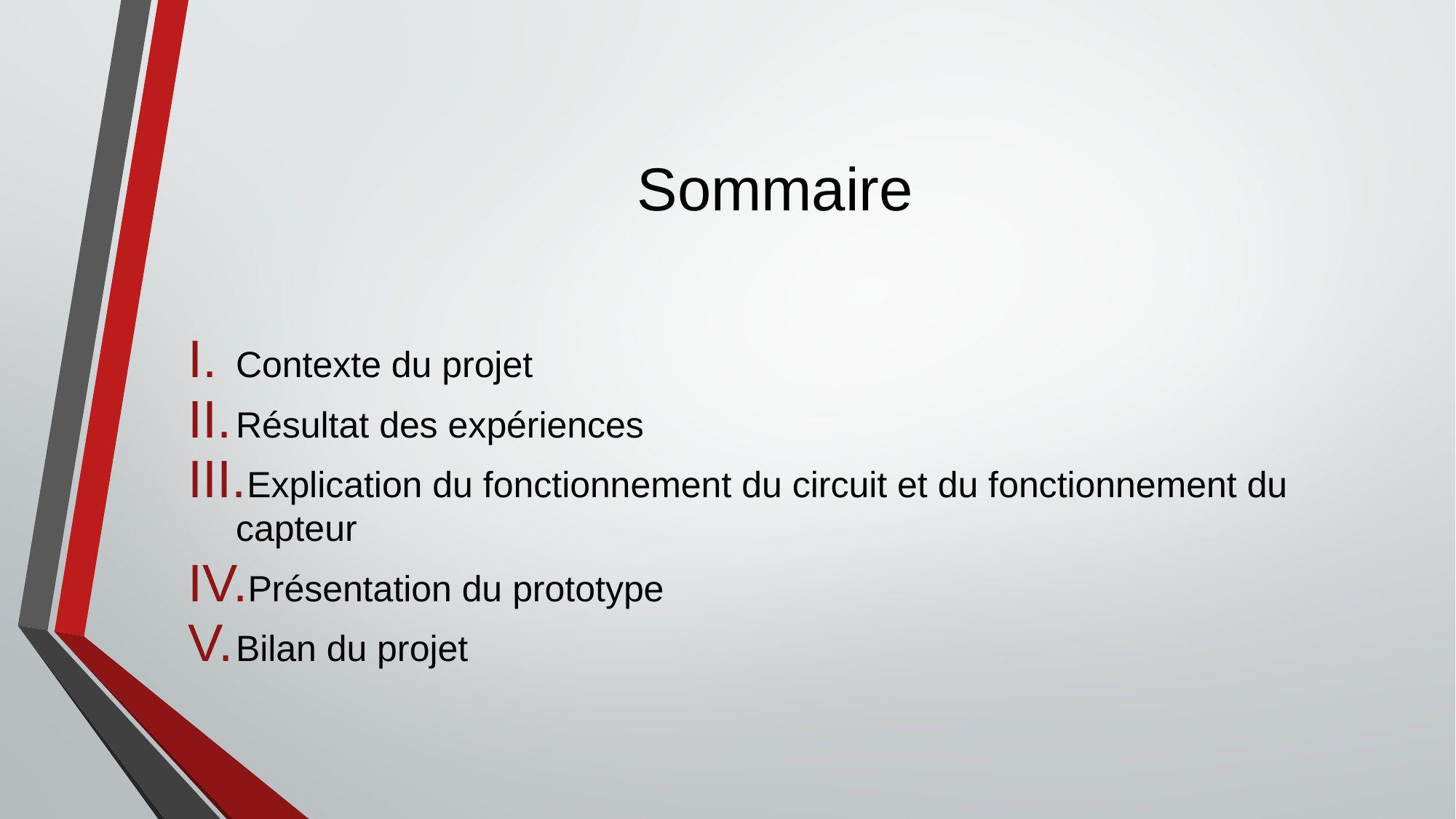

# Sommaire
Contexte du projet
Résultat des expériences
Explication du fonctionnement du circuit et du fonctionnement du capteur
Présentation du prototype
Bilan du projet